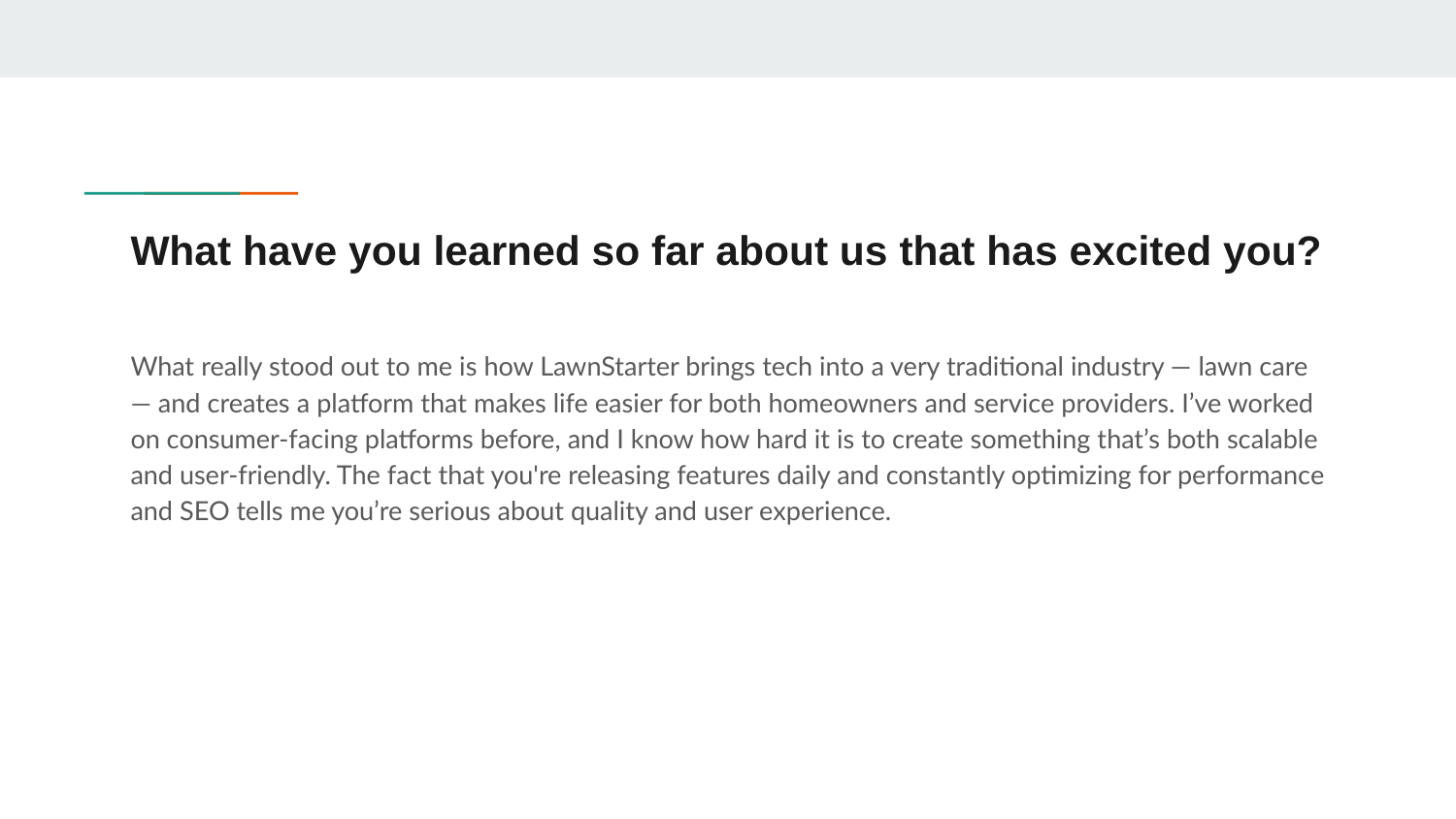

# What have you learned so far about us that has excited you?
What really stood out to me is how LawnStarter brings tech into a very traditional industry — lawn care — and creates a platform that makes life easier for both homeowners and service providers. I’ve worked on consumer-facing platforms before, and I know how hard it is to create something that’s both scalable and user-friendly. The fact that you're releasing features daily and constantly optimizing for performance and SEO tells me you’re serious about quality and user experience.